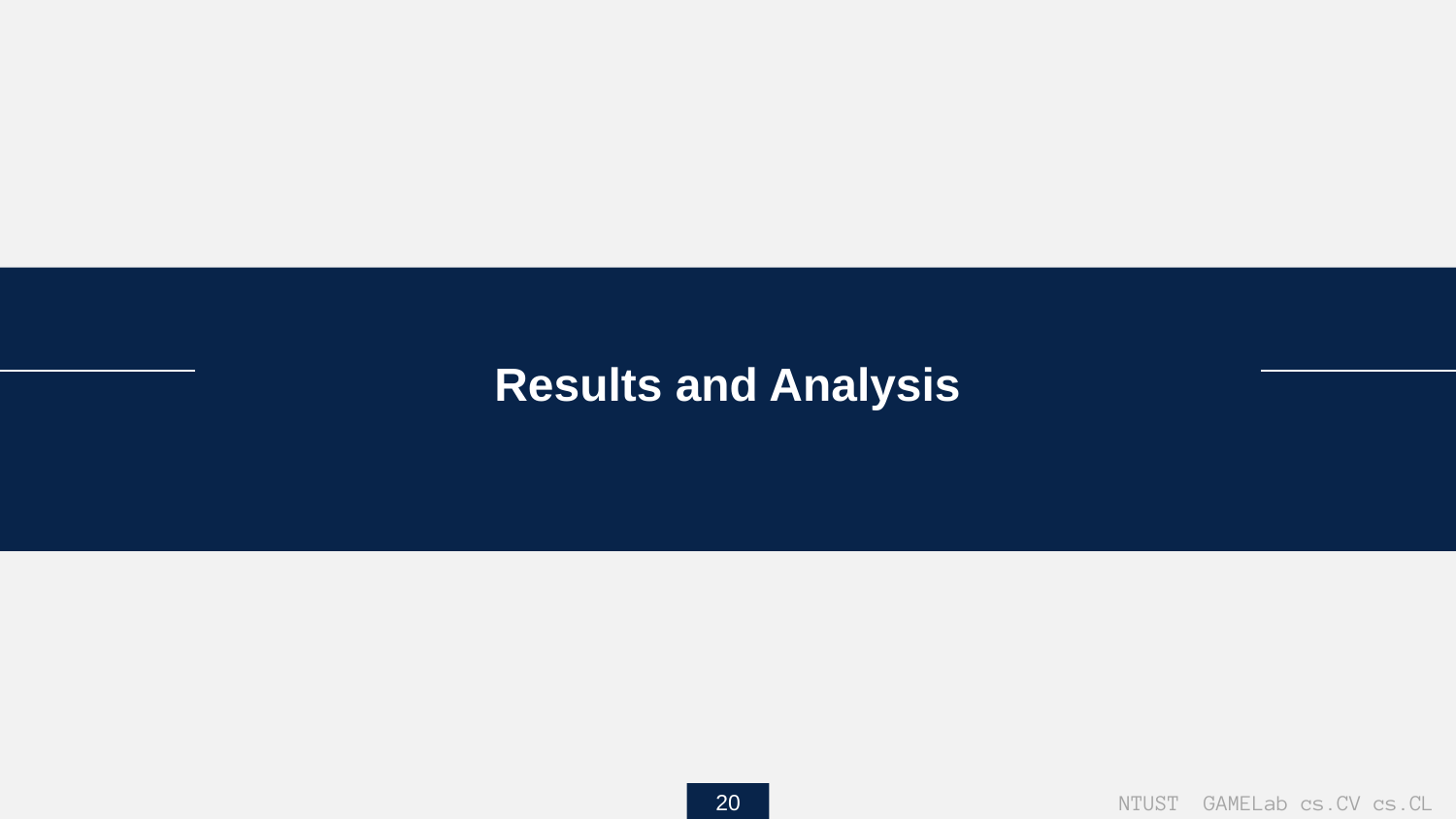

Results and Analysis
20
NTUST  GAMELab cs.CV cs.CL